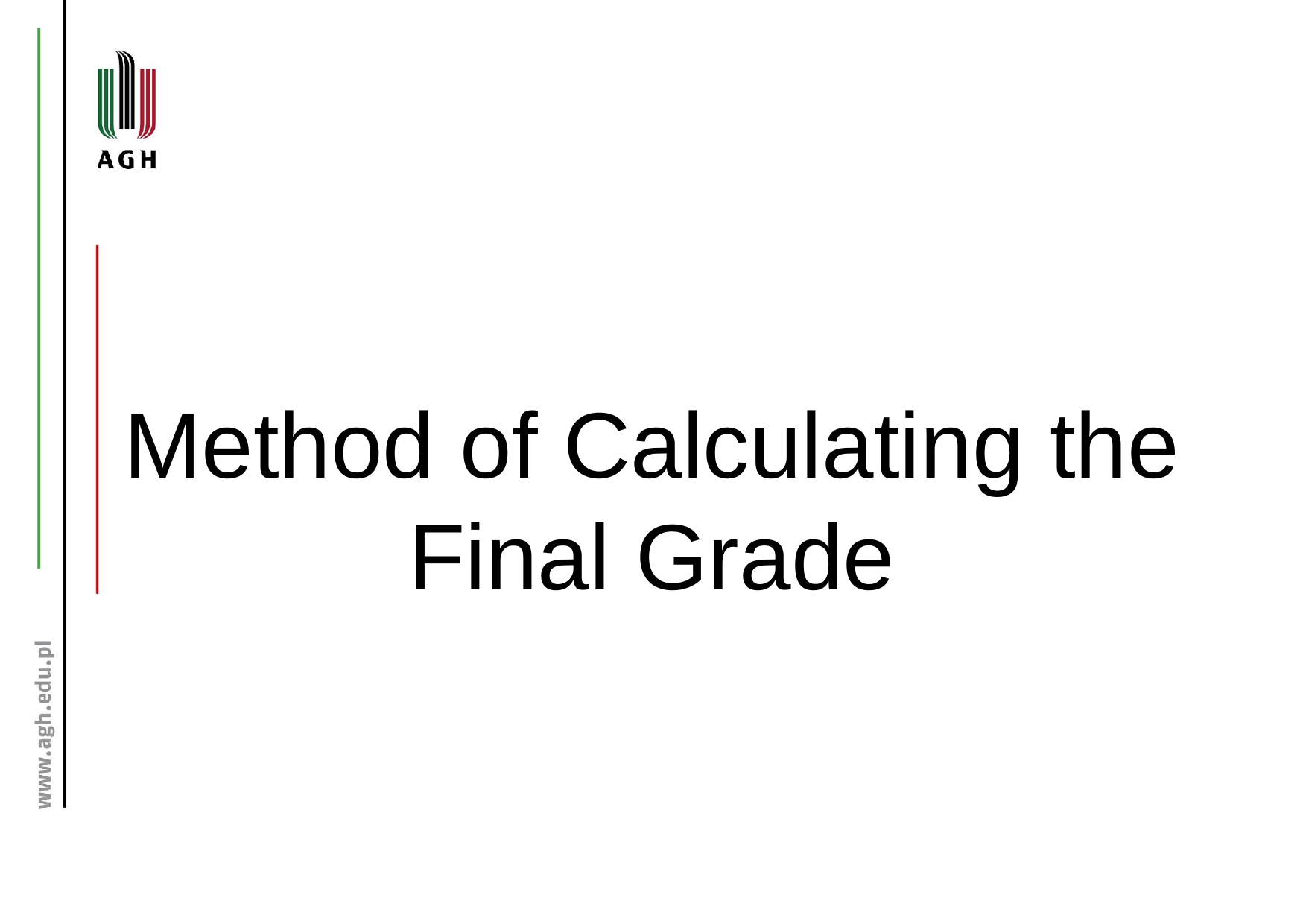

# Method of Calculating the Final Grade